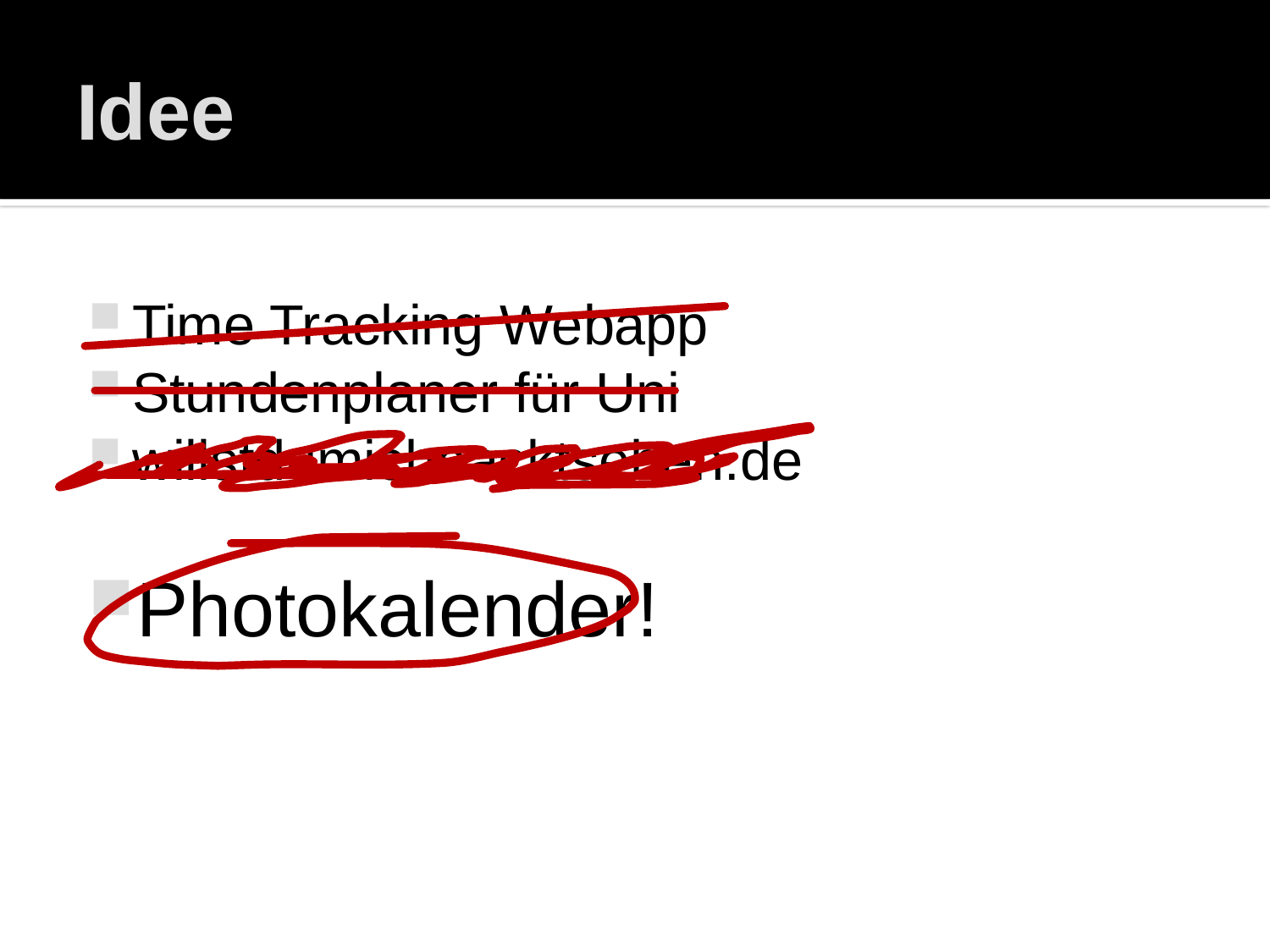

# Idee
Time Tracking Webapp
Stundenplaner für Uni
willstdumichnacktsehen.de

Photokalender!